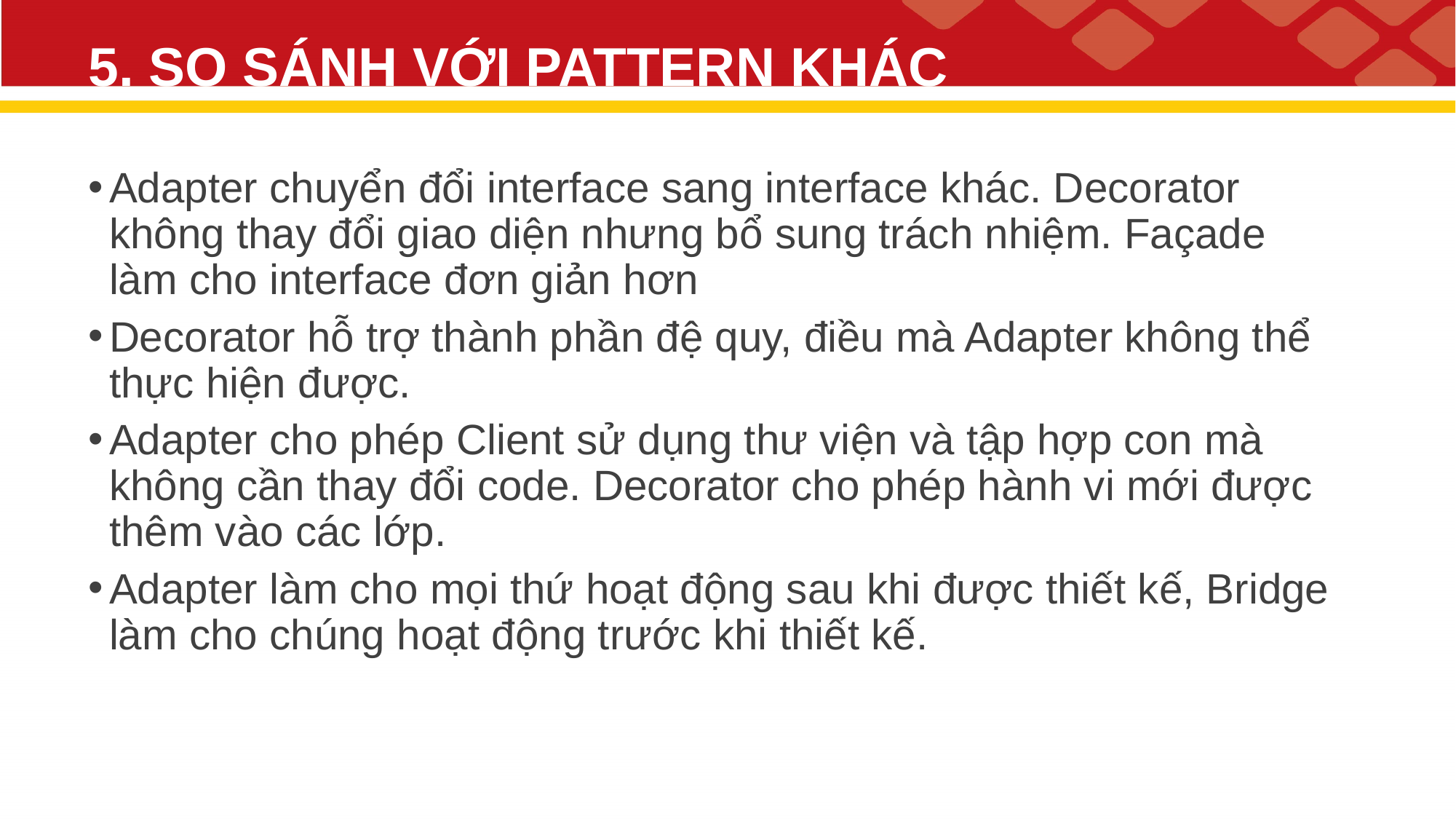

# 5. SO SÁNH VỚI PATTERN KHÁC
Adapter chuyển đổi interface sang interface khác. Decorator không thay đổi giao diện nhưng bổ sung trách nhiệm. Façade làm cho interface đơn giản hơn
Decorator hỗ trợ thành phần đệ quy, điều mà Adapter không thể thực hiện được.
Adapter cho phép Client sử dụng thư viện và tập hợp con mà không cần thay đổi code. Decorator cho phép hành vi mới được thêm vào các lớp.
Adapter làm cho mọi thứ hoạt động sau khi được thiết kế, Bridge làm cho chúng hoạt động trước khi thiết kế.